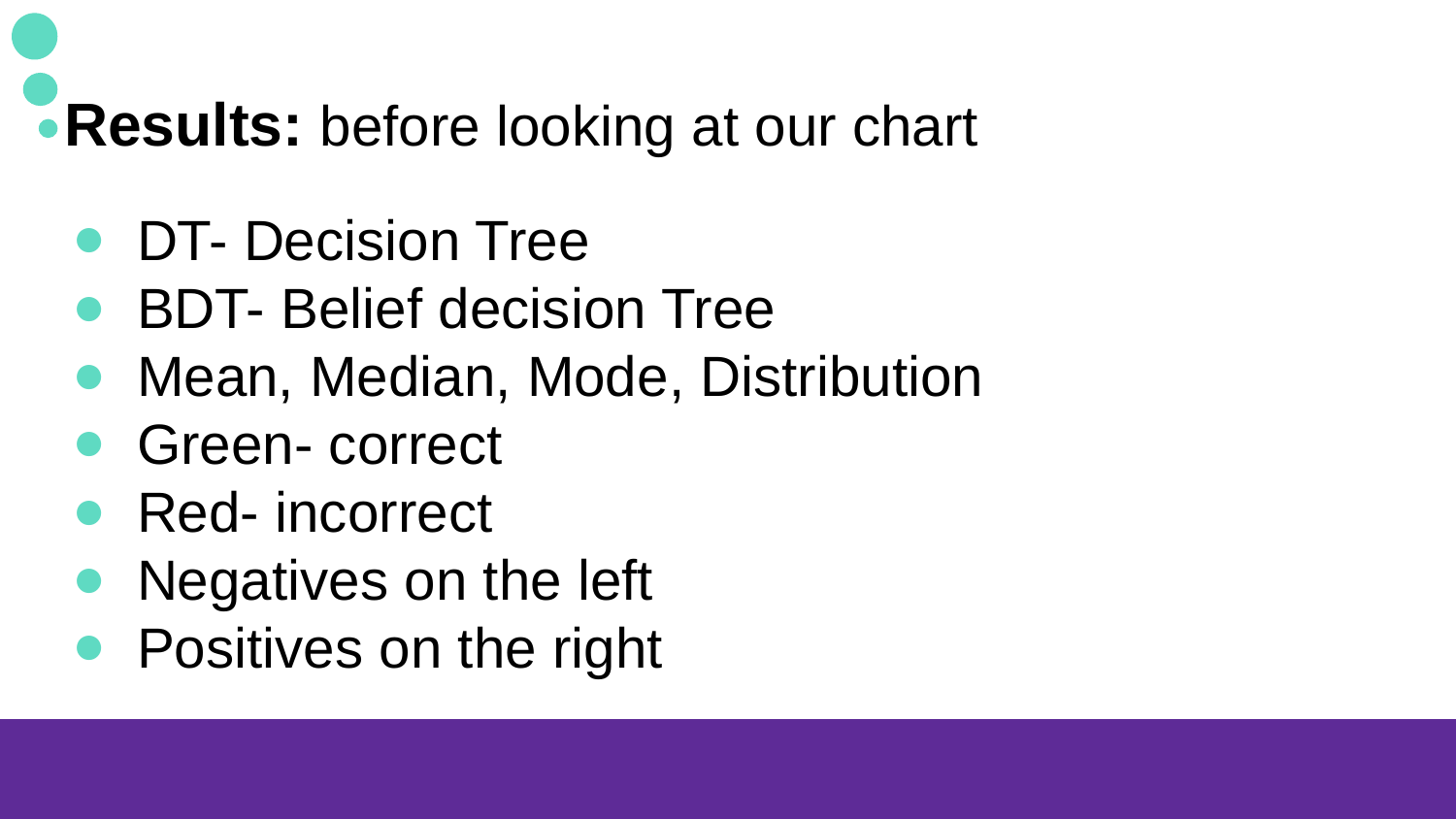

# Results: before looking at our chart
DT- Decision Tree
BDT- Belief decision Tree
Mean, Median, Mode, Distribution
Green- correct
Red- incorrect
Negatives on the left
Positives on the right